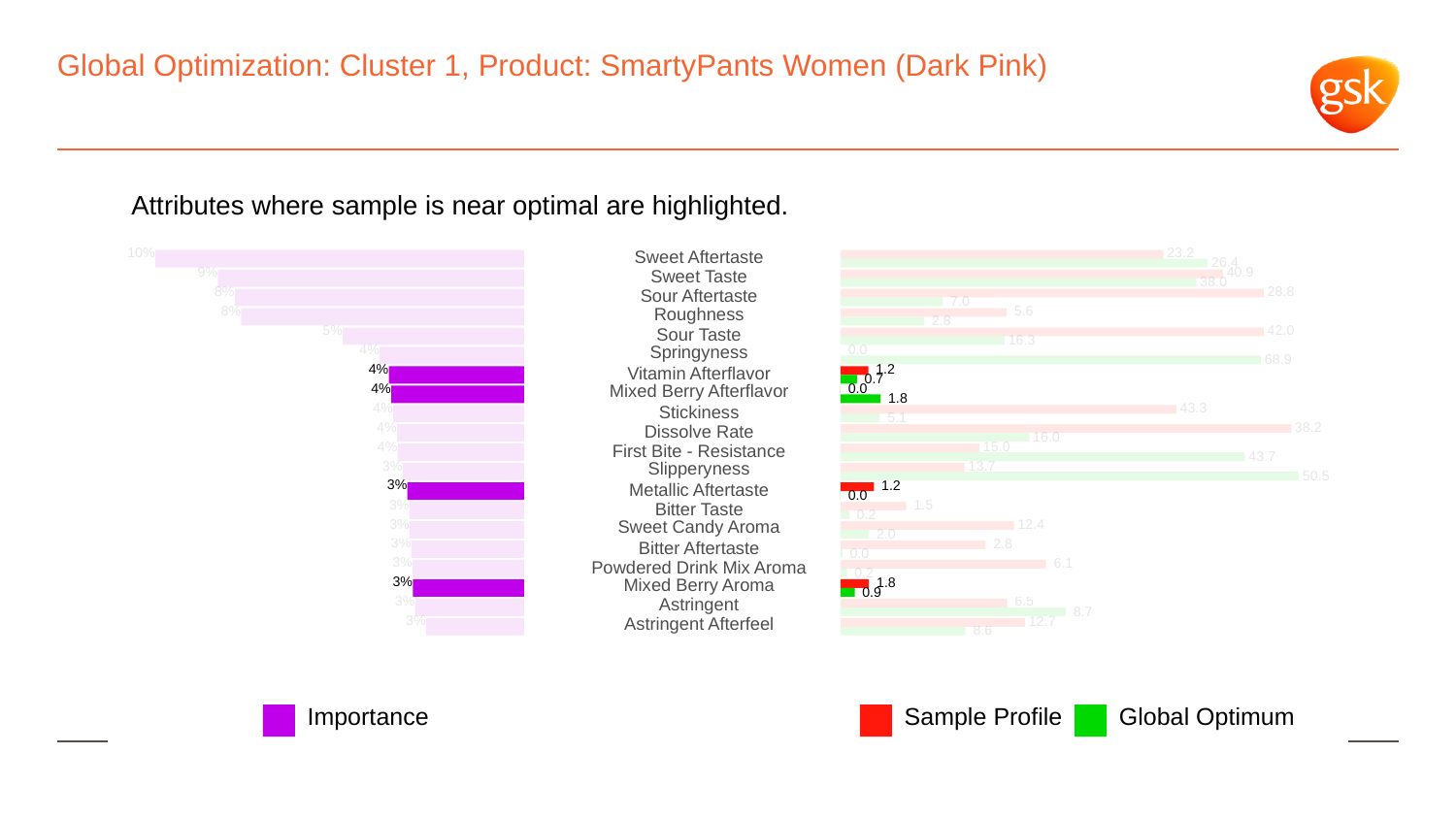

# Global Optimization: Cluster 1, Product: SmartyPants Women (Dark Pink)

Attributes where sample is near optimal are highlighted.

10%
 23.2

Sweet Aftertaste
 26.4

9%
 40.9

Sweet Taste
 38.0

8%
 28.8

Sour Aftertaste
  7.0

8%
Roughness
  5.6

  2.8

5%
 42.0

Sour Taste
 16.3

4%
Springyness
  0.0

 68.9

4%
  1.2

Vitamin Afterflavor
  0.7

4%
Mixed Berry Afterflavor
  0.0

  1.8

4%
 43.3

Stickiness
  5.1

4%
 38.2

Dissolve Rate
 16.0

4%
 15.0

First Bite - Resistance
 43.7

3%
Slipperyness
 13.7

 50.5

3%
  1.2

Metallic Aftertaste
  0.0

3%
  1.5

Bitter Taste
  0.2

3%
Sweet Candy Aroma
 12.4

  2.0

3%
  2.8

Bitter Aftertaste
  0.0

3%
  6.1

Powdered Drink Mix Aroma
  0.2

3%
Mixed Berry Aroma
  1.8

  0.9

3%
Astringent
  6.5

  8.7

3%
Astringent Afterfeel
 12.7

  8.6

Global Optimum
Sample Profile
Importance